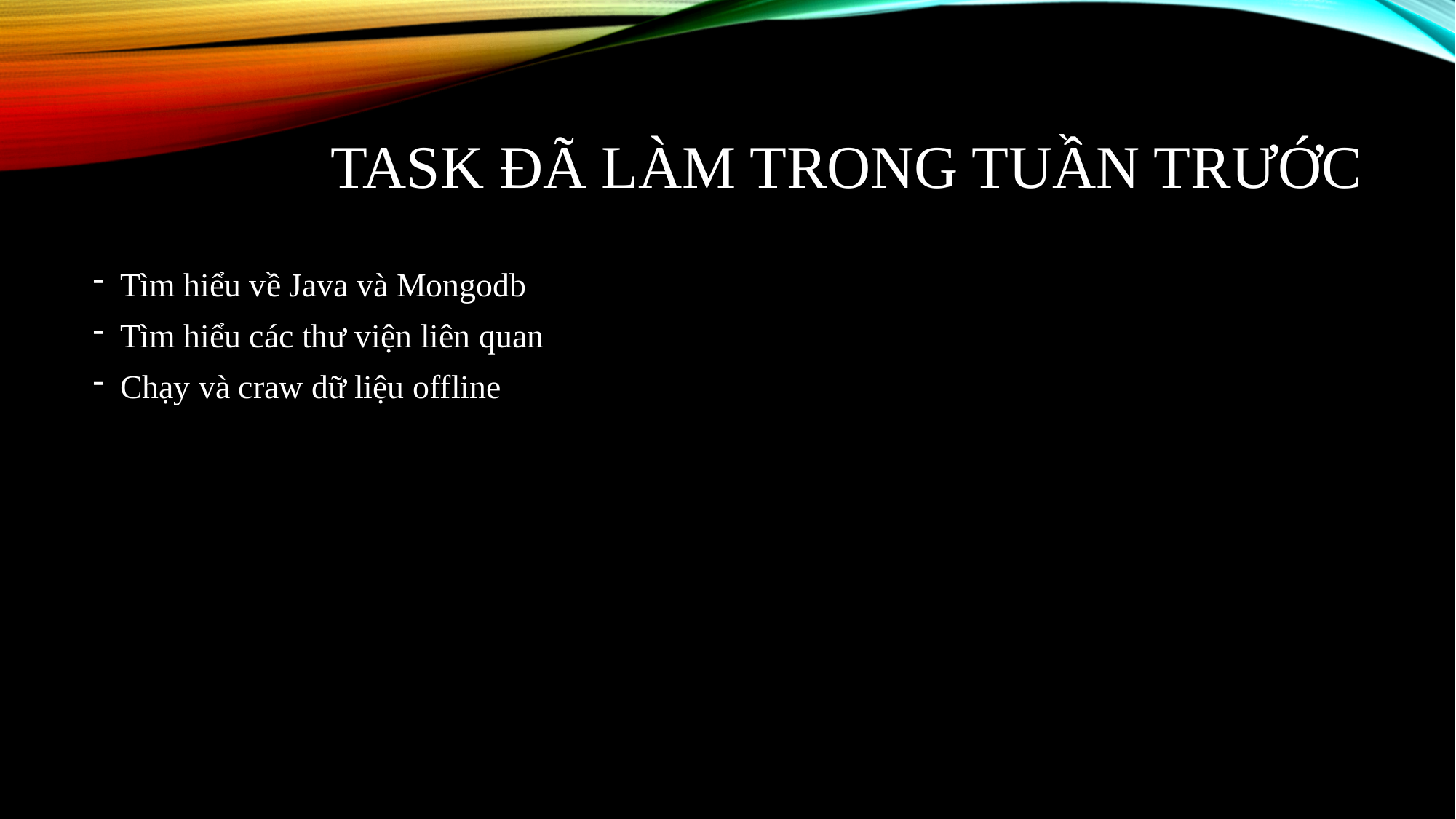

# Task đã làm trong Tuần trước
Tìm hiểu về Java và Mongodb
Tìm hiểu các thư viện liên quan
Chạy và craw dữ liệu offline